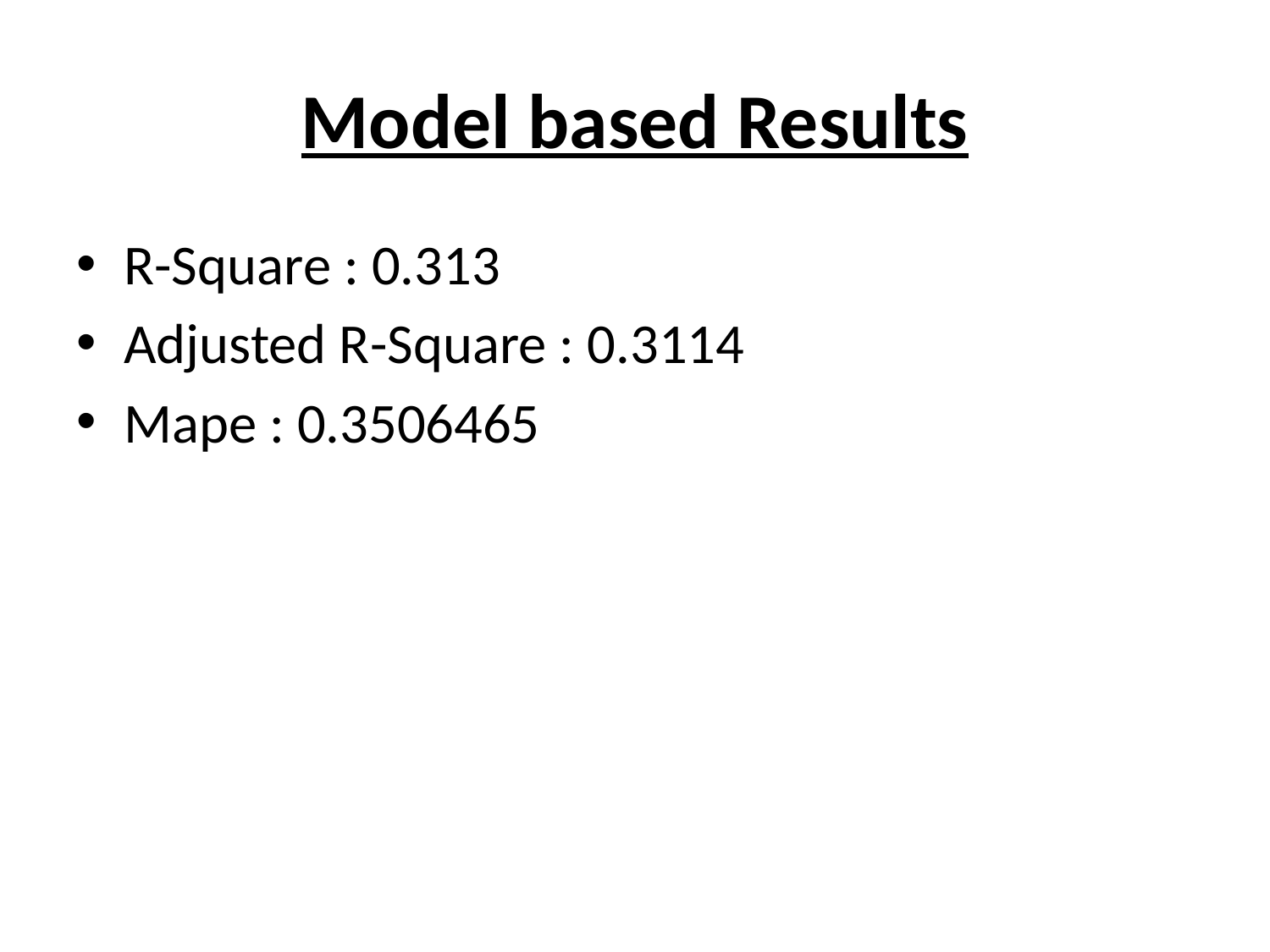

# Model based Results
R-Square : 0.313
Adjusted R-Square : 0.3114
Mape : 0.3506465